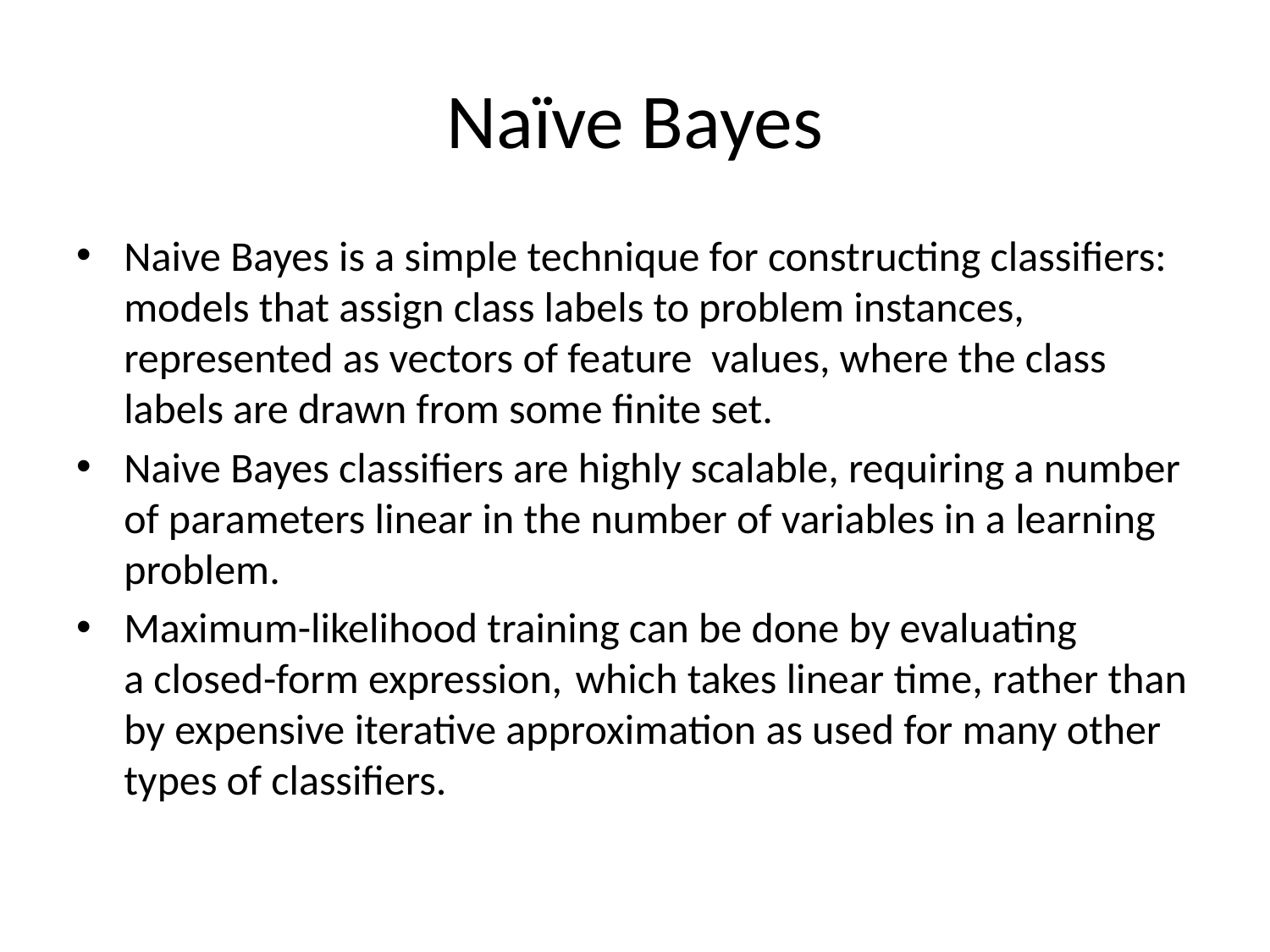

# Naïve Bayes
Naive Bayes is a simple technique for constructing classifiers: models that assign class labels to problem instances, represented as vectors of feature  values, where the class labels are drawn from some finite set.
Naive Bayes classifiers are highly scalable, requiring a number of parameters linear in the number of variables in a learning problem.
Maximum-likelihood training can be done by evaluating a closed-form expression,  which takes linear time, rather than by expensive iterative approximation as used for many other types of classifiers.